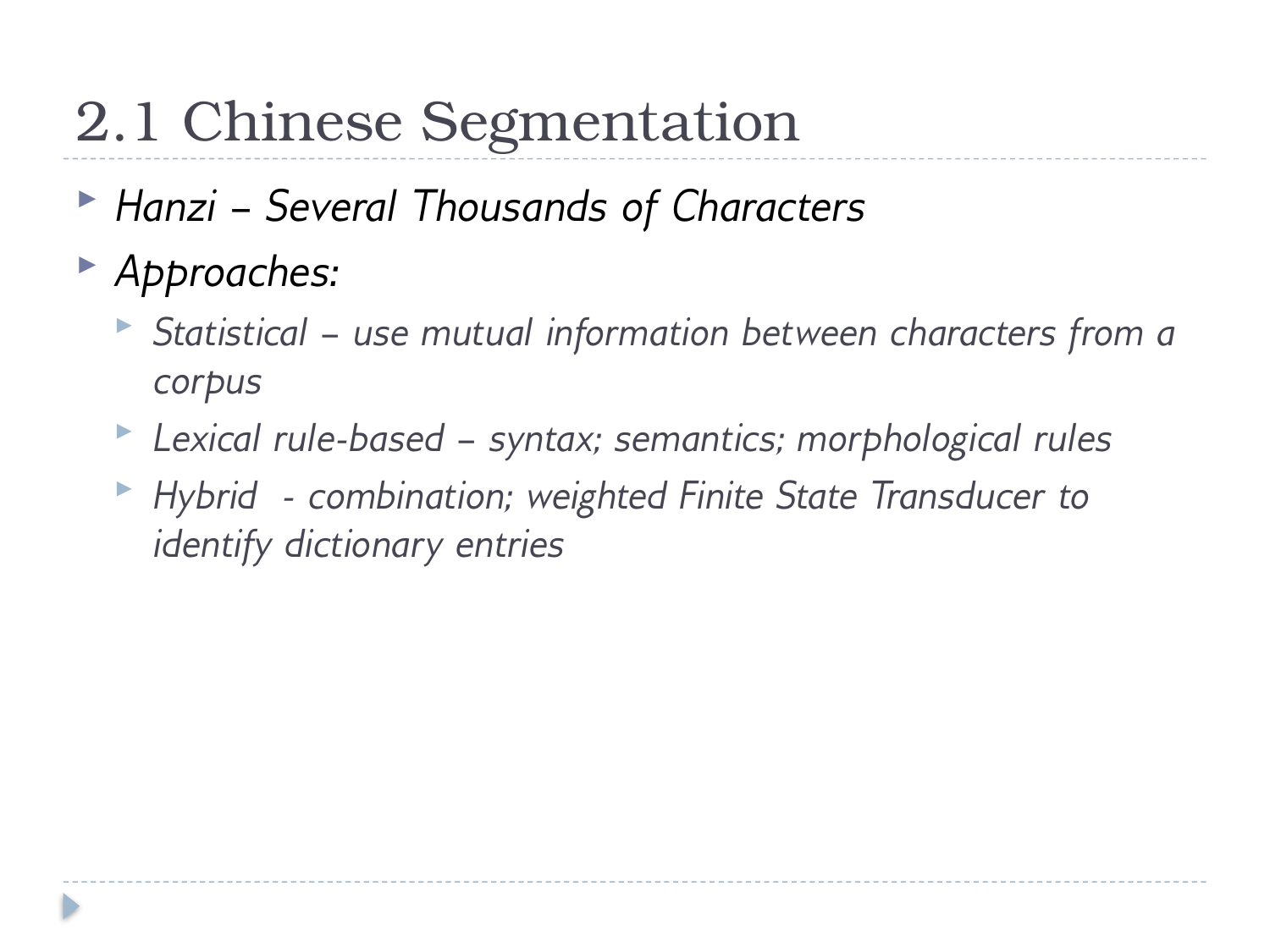

# 2.1 Chinese Segmentation
Hanzi – Several Thousands of Characters
Approaches:
Statistical – use mutual information between characters from a corpus
Lexical rule-based – syntax; semantics; morphological rules
Hybrid  - combination; weighted Finite State Transducer to identify dictionary entries